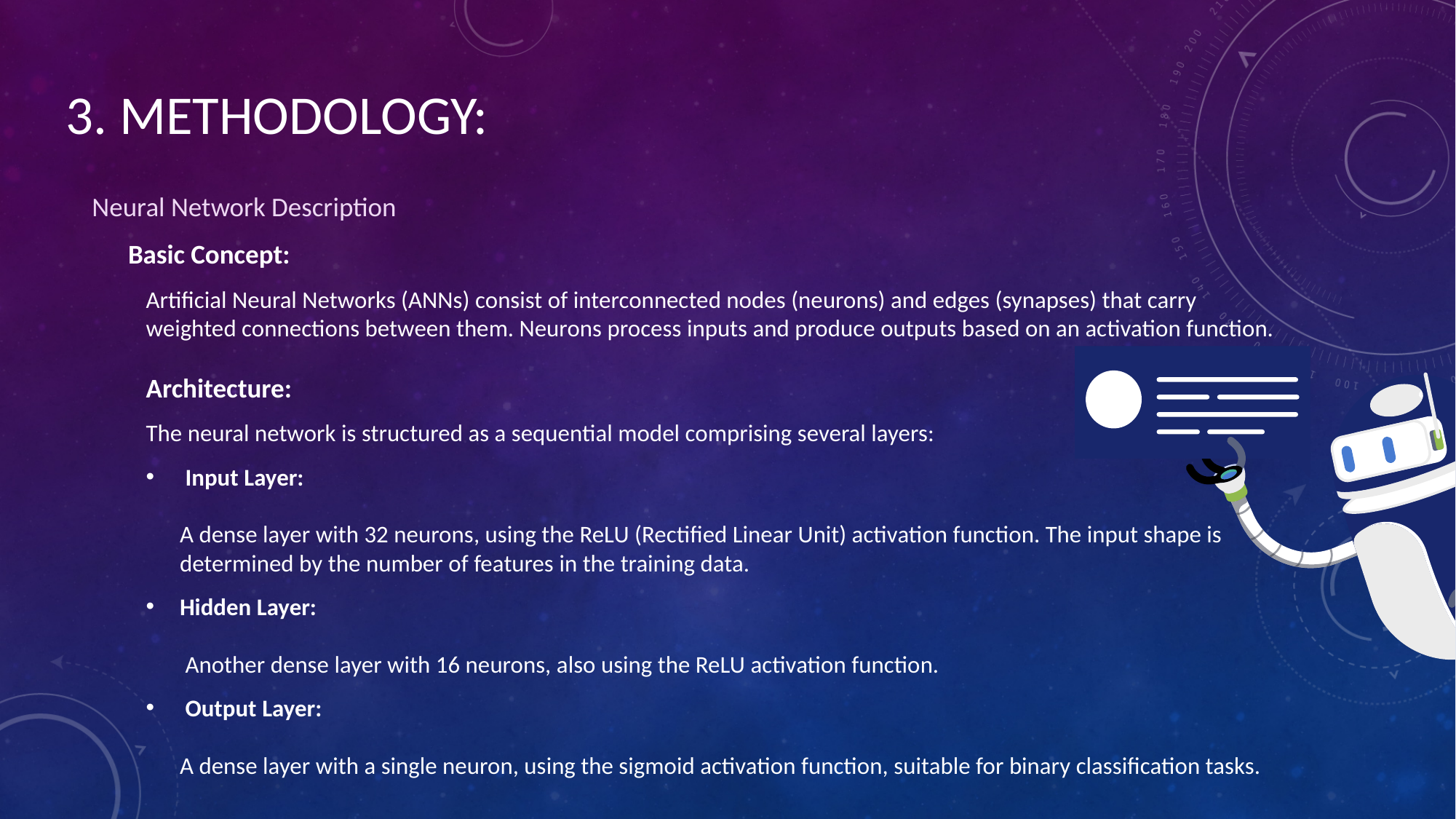

# 3. Methodology:
Neural Network Description
      Basic Concept:
Artificial Neural Networks (ANNs) consist of interconnected nodes (neurons) and edges (synapses) that carry weighted connections between them. Neurons process inputs and produce outputs based on an activation function.
Architecture:
The neural network is structured as a sequential model comprising several layers:
 Input Layer:
A dense layer with 32 neurons, using the ReLU (Rectified Linear Unit) activation function. The input shape is determined by the number of features in the training data.
Hidden Layer:
 Another dense layer with 16 neurons, also using the ReLU activation function.
 Output Layer:
A dense layer with a single neuron, using the sigmoid activation function, suitable for binary classification tasks.